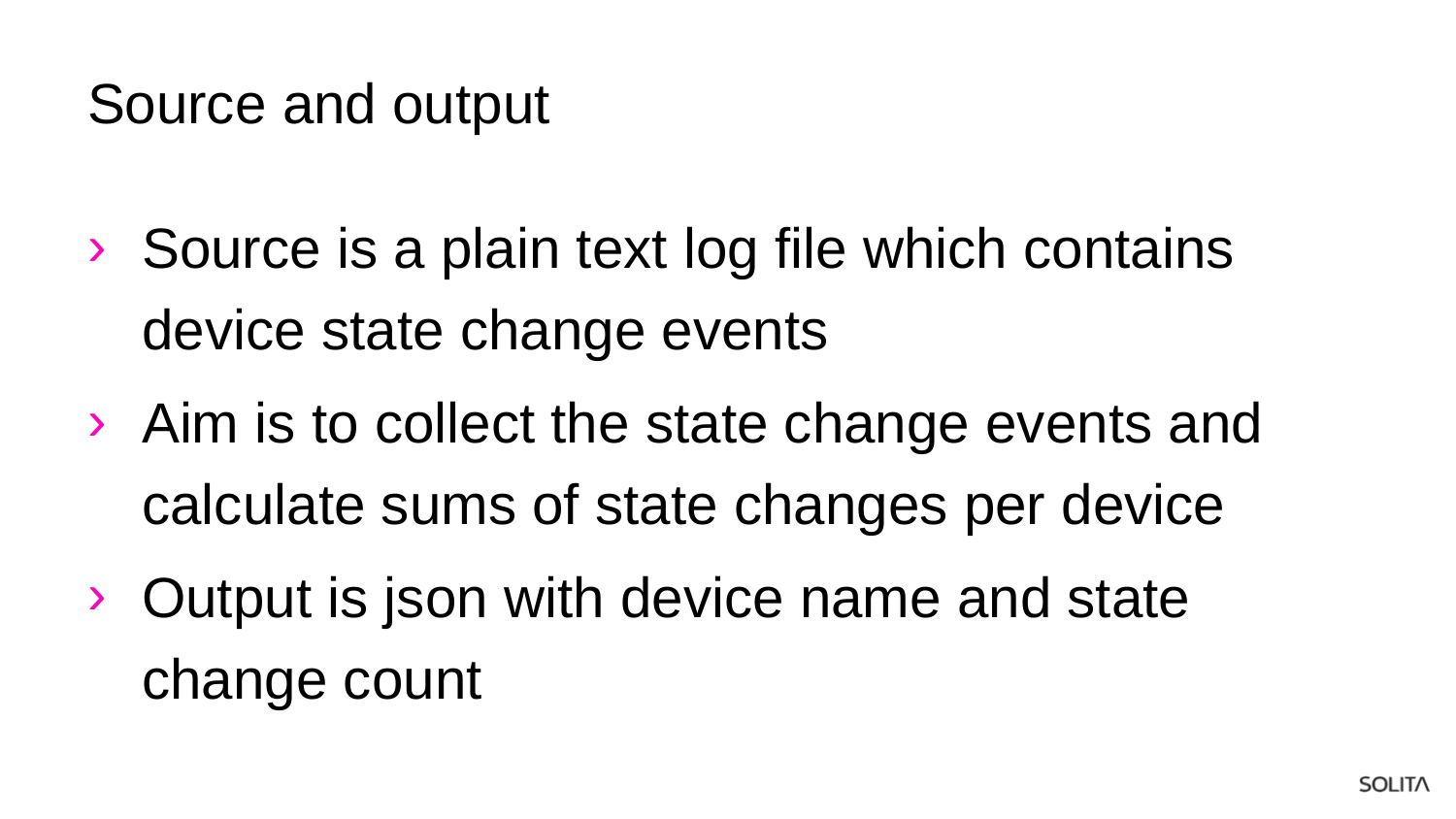

# Source and output
Source is a plain text log file which contains device state change events
Aim is to collect the state change events and calculate sums of state changes per device
Output is json with device name and state change count